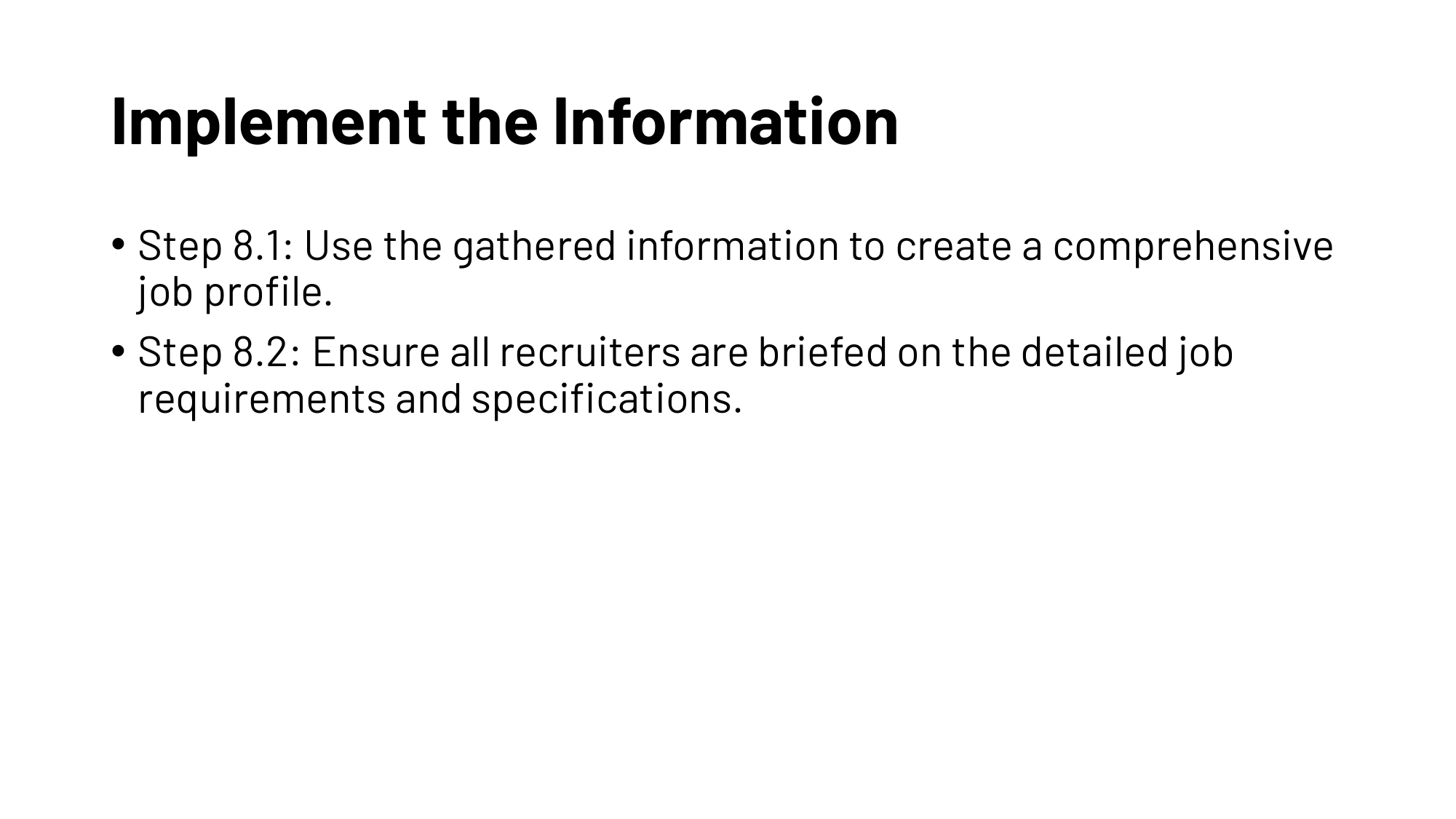

# Implement the Information
Step 8.1: Use the gathered information to create a comprehensive job profile.
Step 8.2: Ensure all recruiters are briefed on the detailed job requirements and specifications.